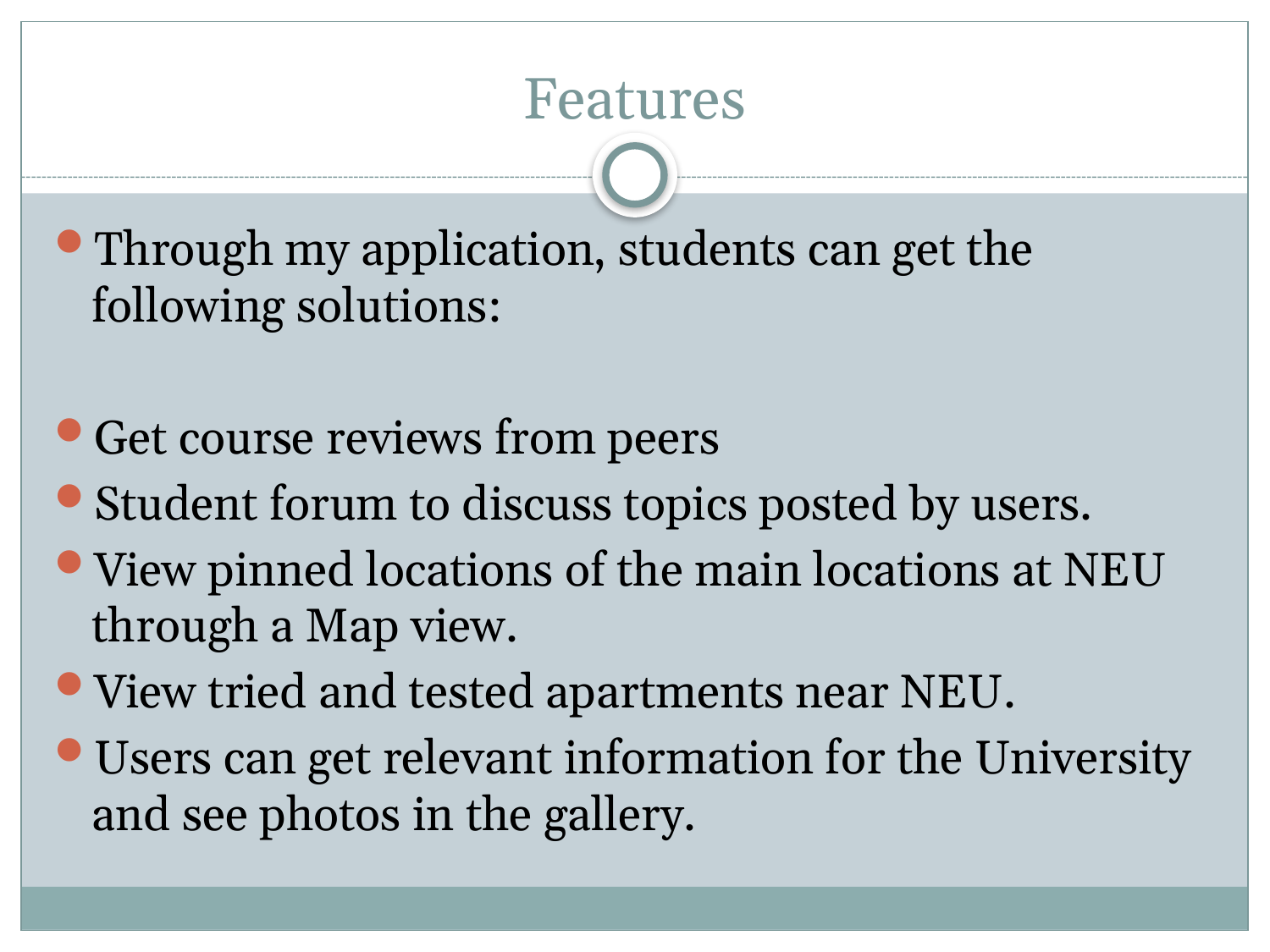

# Features
Through my application, students can get the following solutions:

Get course reviews from peers
Student forum to discuss topics posted by users.
View pinned locations of the main locations at NEU through a Map view.
View tried and tested apartments near NEU.
Users can get relevant information for the University and see photos in the gallery.